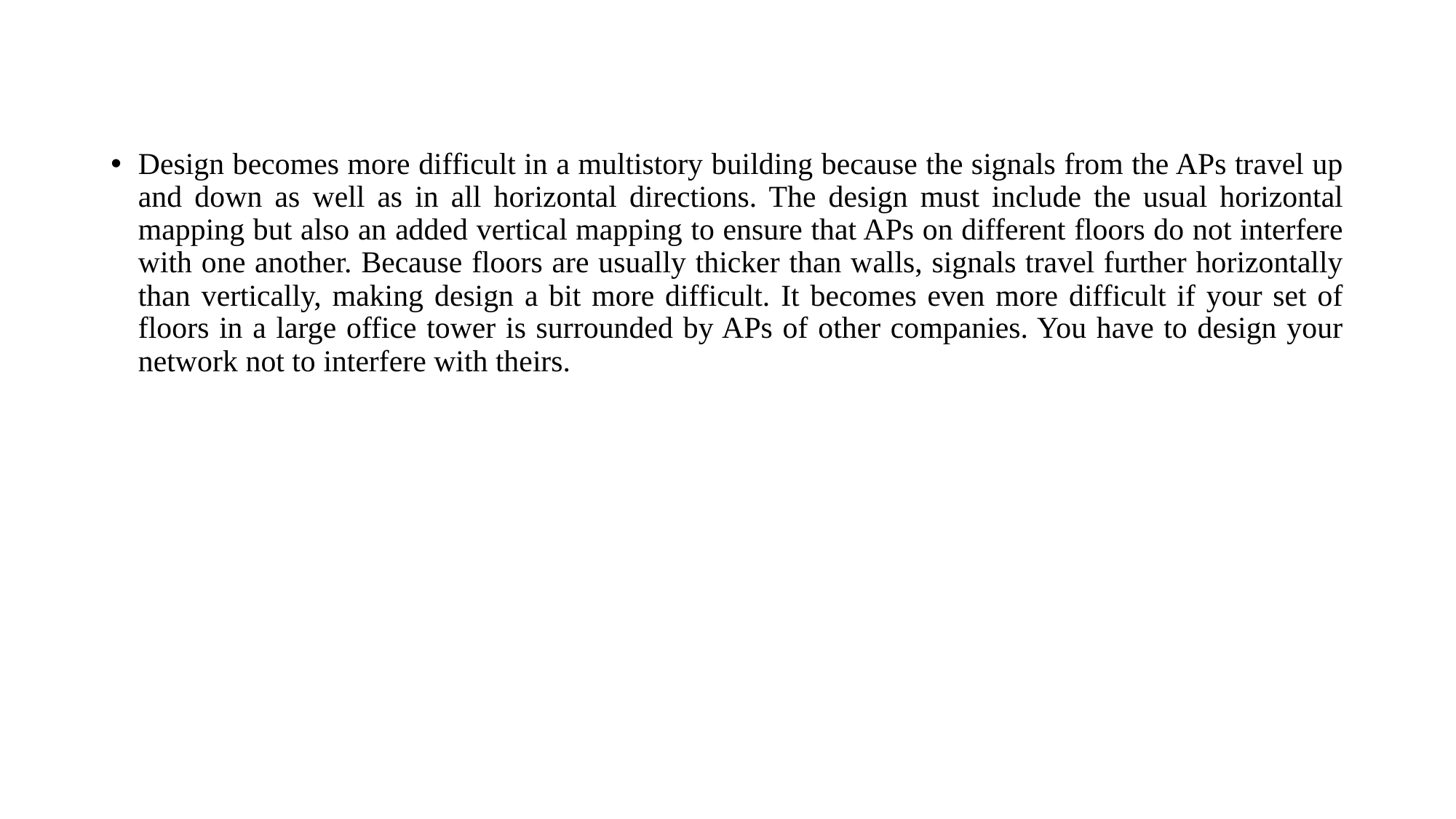

#
Design becomes more difficult in a multistory building because the signals from the APs travel up and down as well as in all horizontal directions. The design must include the usual horizontal mapping but also an added vertical mapping to ensure that APs on different floors do not interfere with one another. Because floors are usually thicker than walls, signals travel further horizontally than vertically, making design a bit more difficult. It becomes even more difficult if your set of floors in a large office tower is surrounded by APs of other companies. You have to design your network not to interfere with theirs.